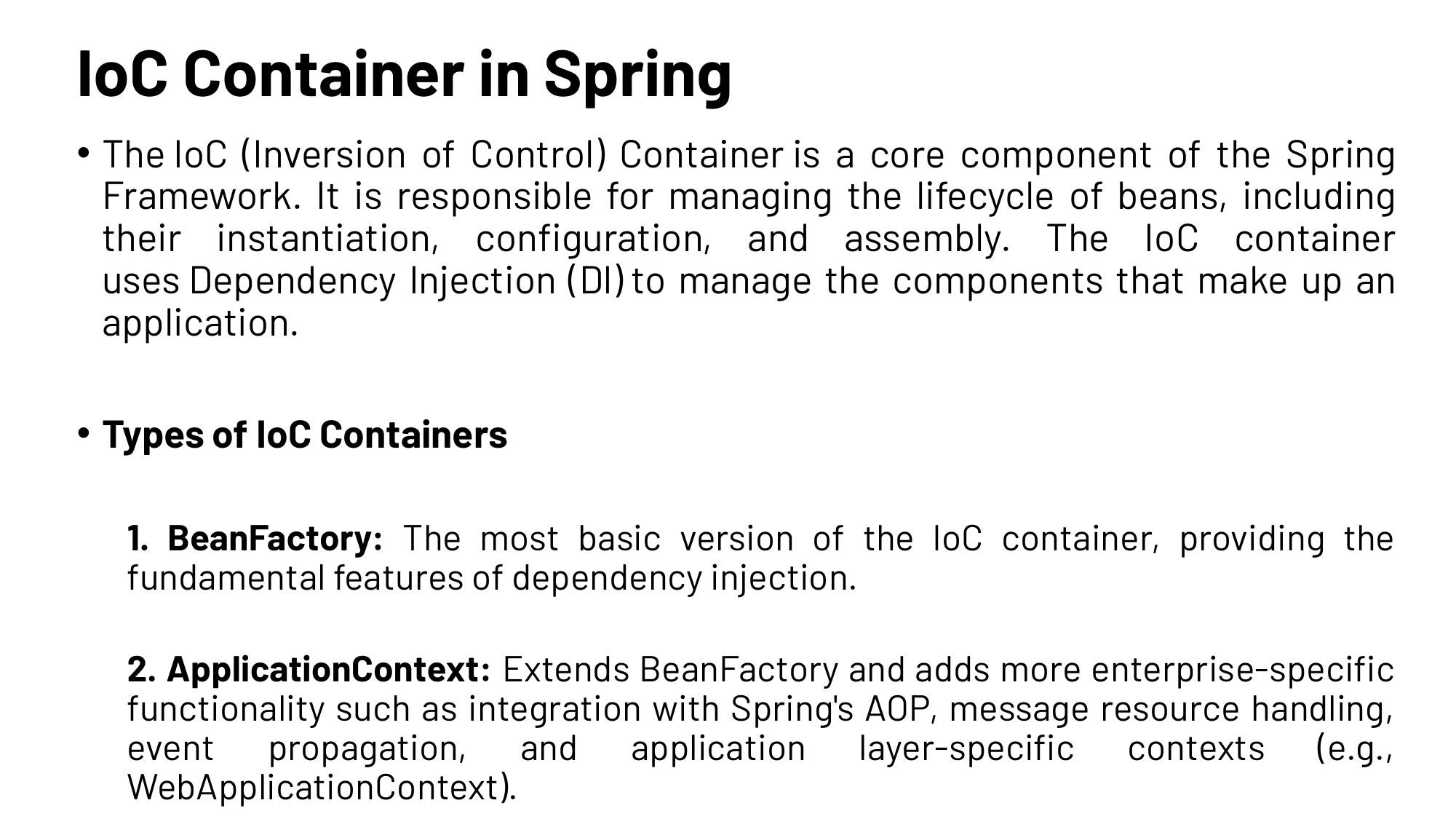

# IoC Container in Spring
The IoC (Inversion of Control) Container is a core component of the Spring Framework. It is responsible for managing the lifecycle of beans, including their instantiation, configuration, and assembly. The IoC container uses Dependency Injection (DI) to manage the components that make up an application.

Types of IoC Containers

1. BeanFactory: The most basic version of the IoC container, providing the fundamental features of dependency injection.

2. ApplicationContext: Extends BeanFactory and adds more enterprise-specific functionality such as integration with Spring's AOP, message resource handling, event propagation, and application layer-specific contexts (e.g., WebApplicationContext).